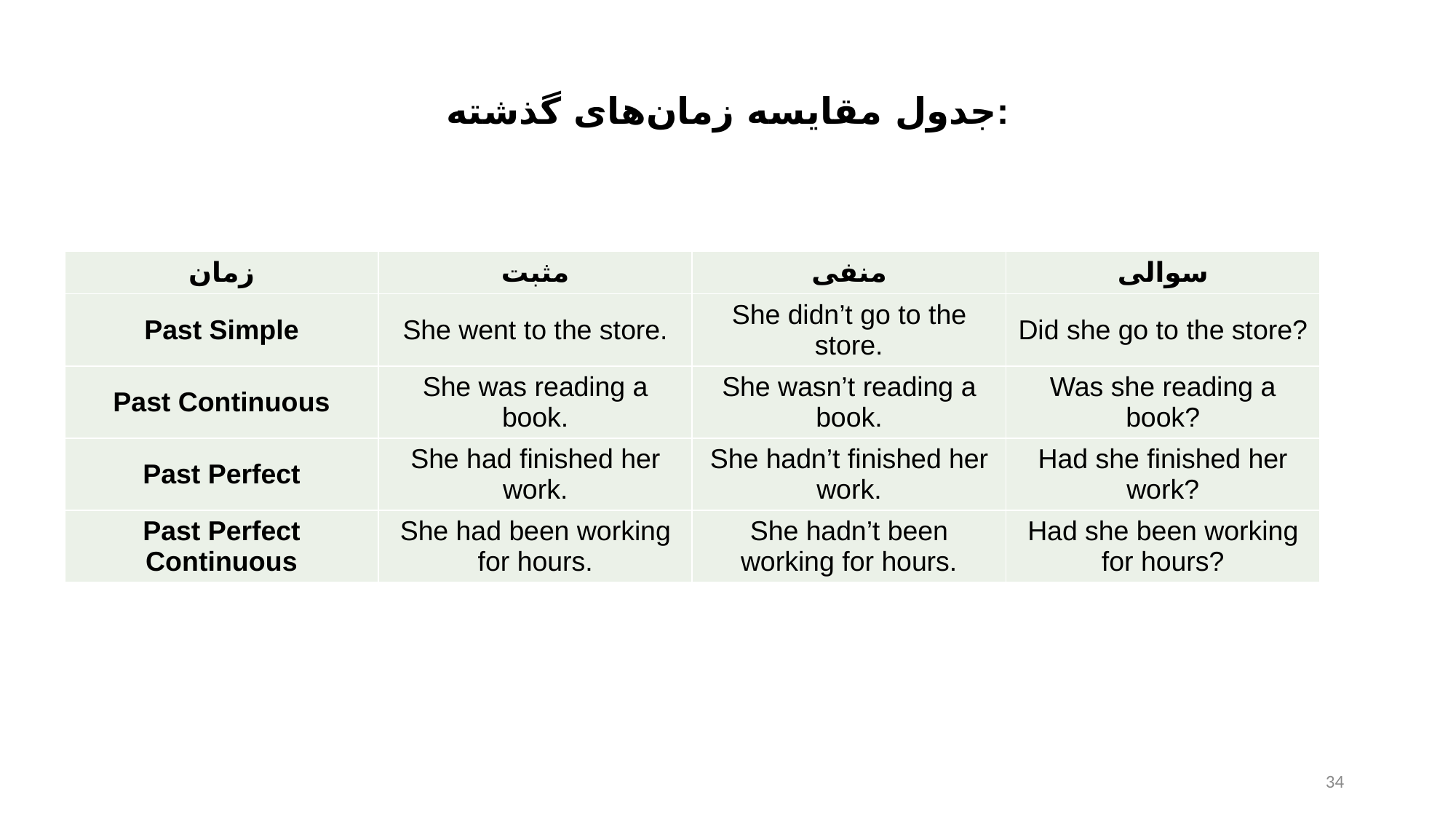

جدول مقایسه زمان‌های گذشته:

| زمان | مثبت | منفی | سوالی |
| --- | --- | --- | --- |
| Past Simple | She went to the store. | She didn’t go to the store. | Did she go to the store? |
| Past Continuous | She was reading a book. | She wasn’t reading a book. | Was she reading a book? |
| Past Perfect | She had finished her work. | She hadn’t finished her work. | Had she finished her work? |
| Past Perfect Continuous | She had been working for hours. | She hadn’t been working for hours. | Had she been working for hours? |
34